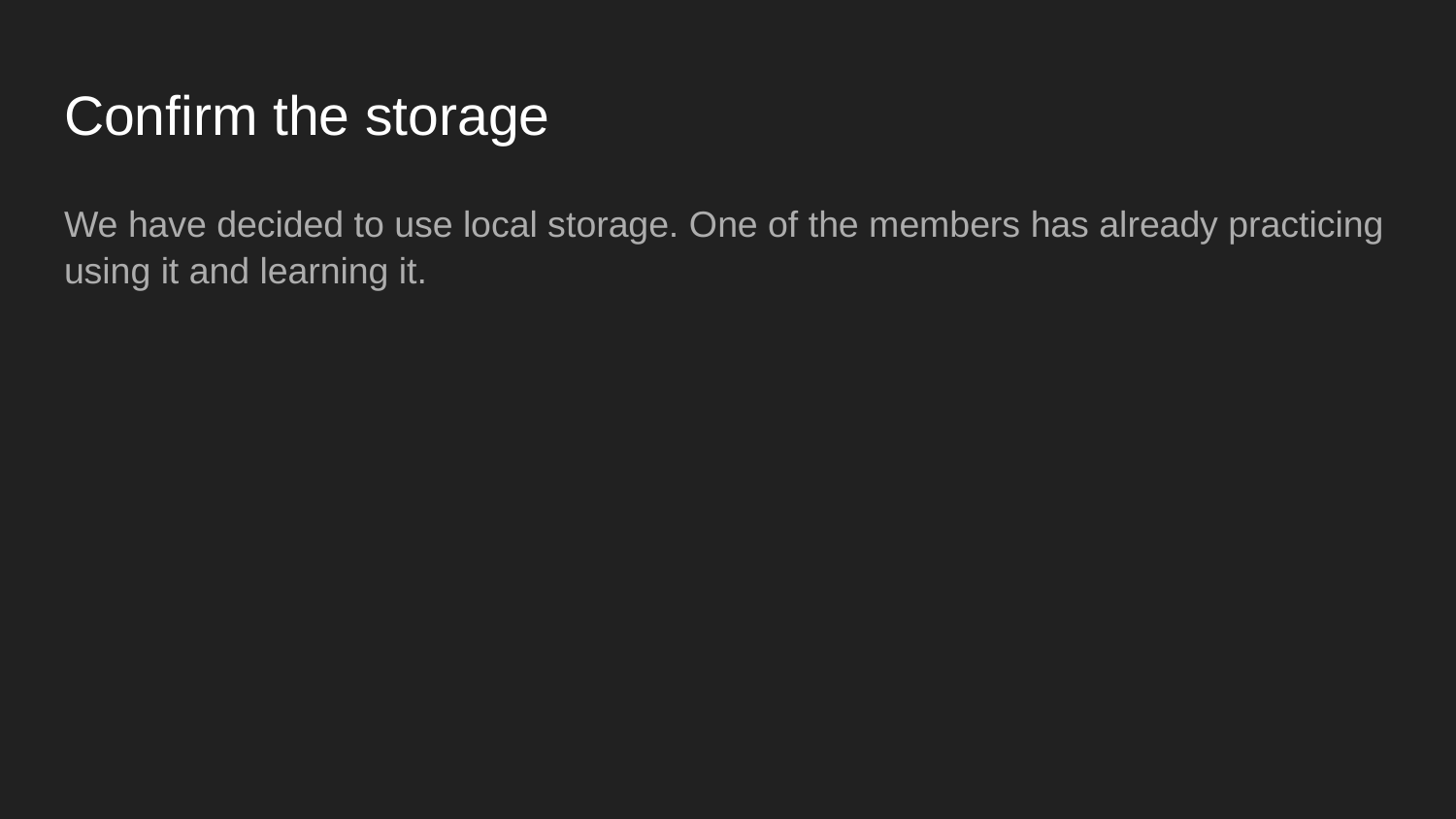

# Confirm the storage
We have decided to use local storage. One of the members has already practicing using it and learning it.